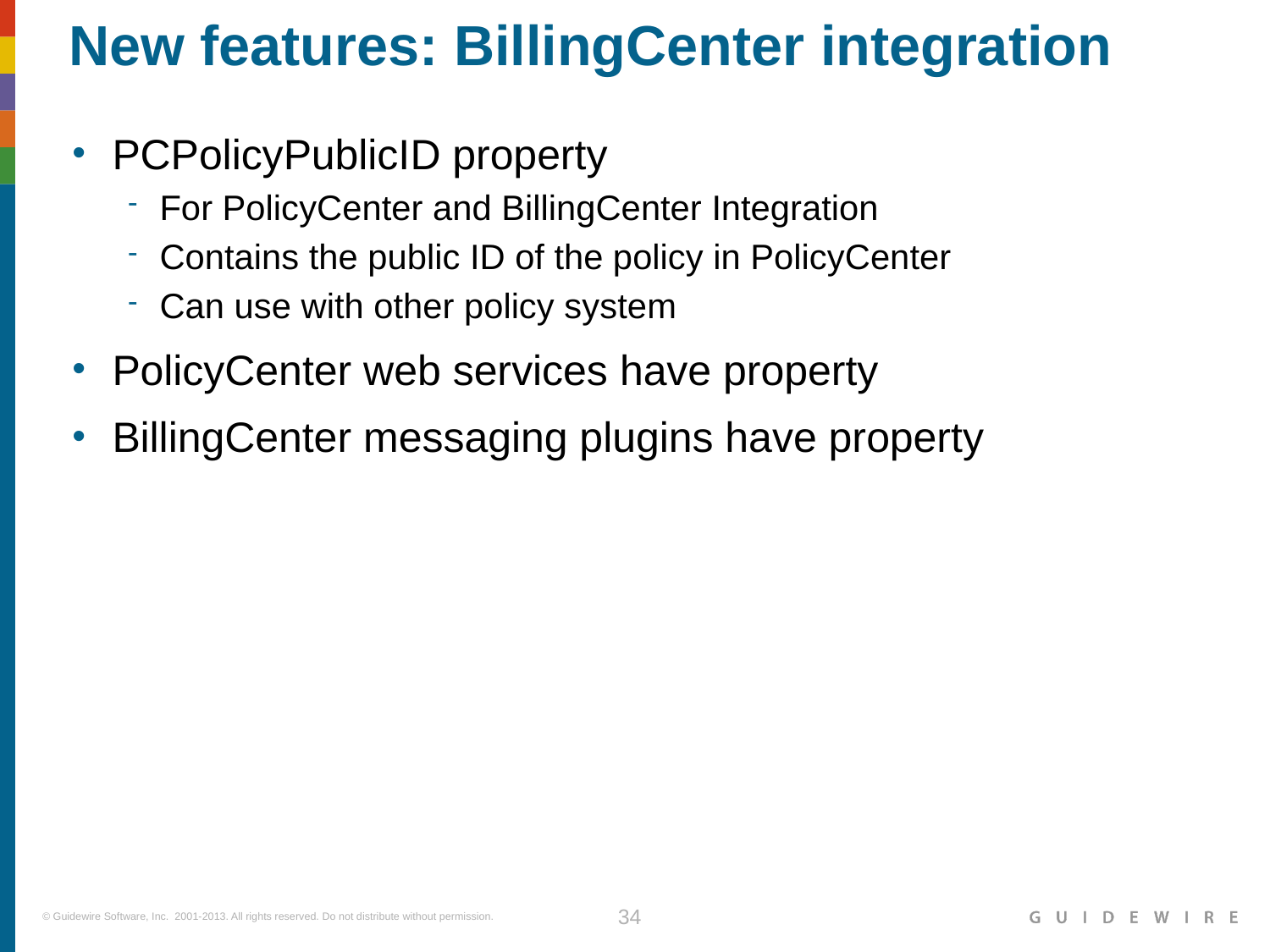

# New features: BillingCenter integration
PCPolicyPublicID property
For PolicyCenter and BillingCenter Integration
Contains the public ID of the policy in PolicyCenter
Can use with other policy system
PolicyCenter web services have property
BillingCenter messaging plugins have property